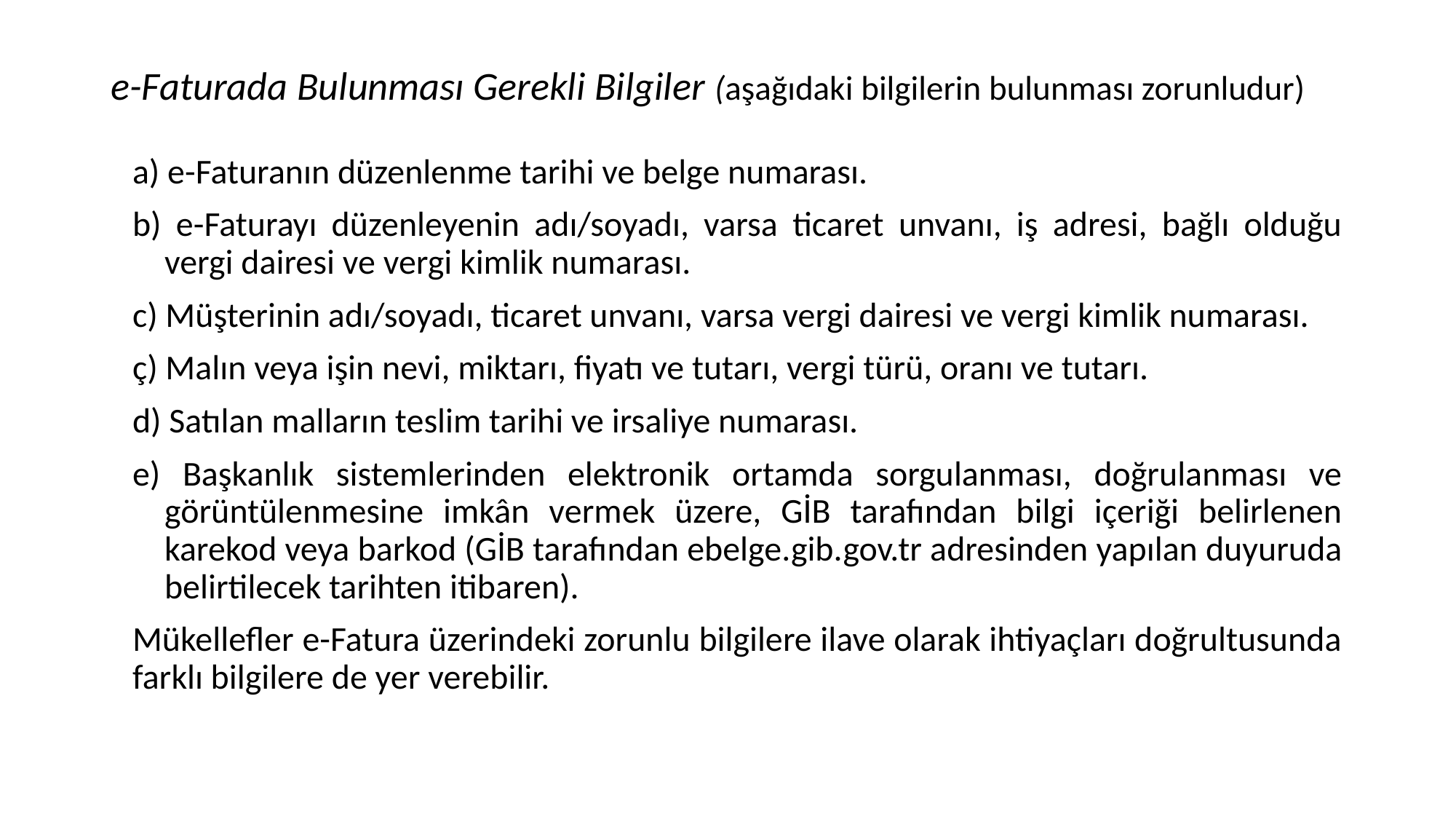

# e-Faturada Bulunması Gerekli Bilgiler (aşağıdaki bilgilerin bulunması zorunludur)
a) e-Faturanın düzenlenme tarihi ve belge numarası.
b) e-Faturayı düzenleyenin adı/soyadı, varsa ticaret unvanı, iş adresi, bağlı olduğu vergi dairesi ve vergi kimlik numarası.
c) Müşterinin adı/soyadı, ticaret unvanı, varsa vergi dairesi ve vergi kimlik numarası.
ç) Malın veya işin nevi, miktarı, fiyatı ve tutarı, vergi türü, oranı ve tutarı.
d) Satılan malların teslim tarihi ve irsaliye numarası.
e) Başkanlık sistemlerinden elektronik ortamda sorgulanması, doğrulanması ve görüntülenmesine imkân vermek üzere, GİB tarafından bilgi içeriği belirlenen karekod veya barkod (GİB tarafından ebelge.gib.gov.tr adresinden yapılan duyuruda belirtilecek tarihten itibaren).
Mükellefler e-Fatura üzerindeki zorunlu bilgilere ilave olarak ihtiyaçları doğrultusunda farklı bilgilere de yer verebilir.